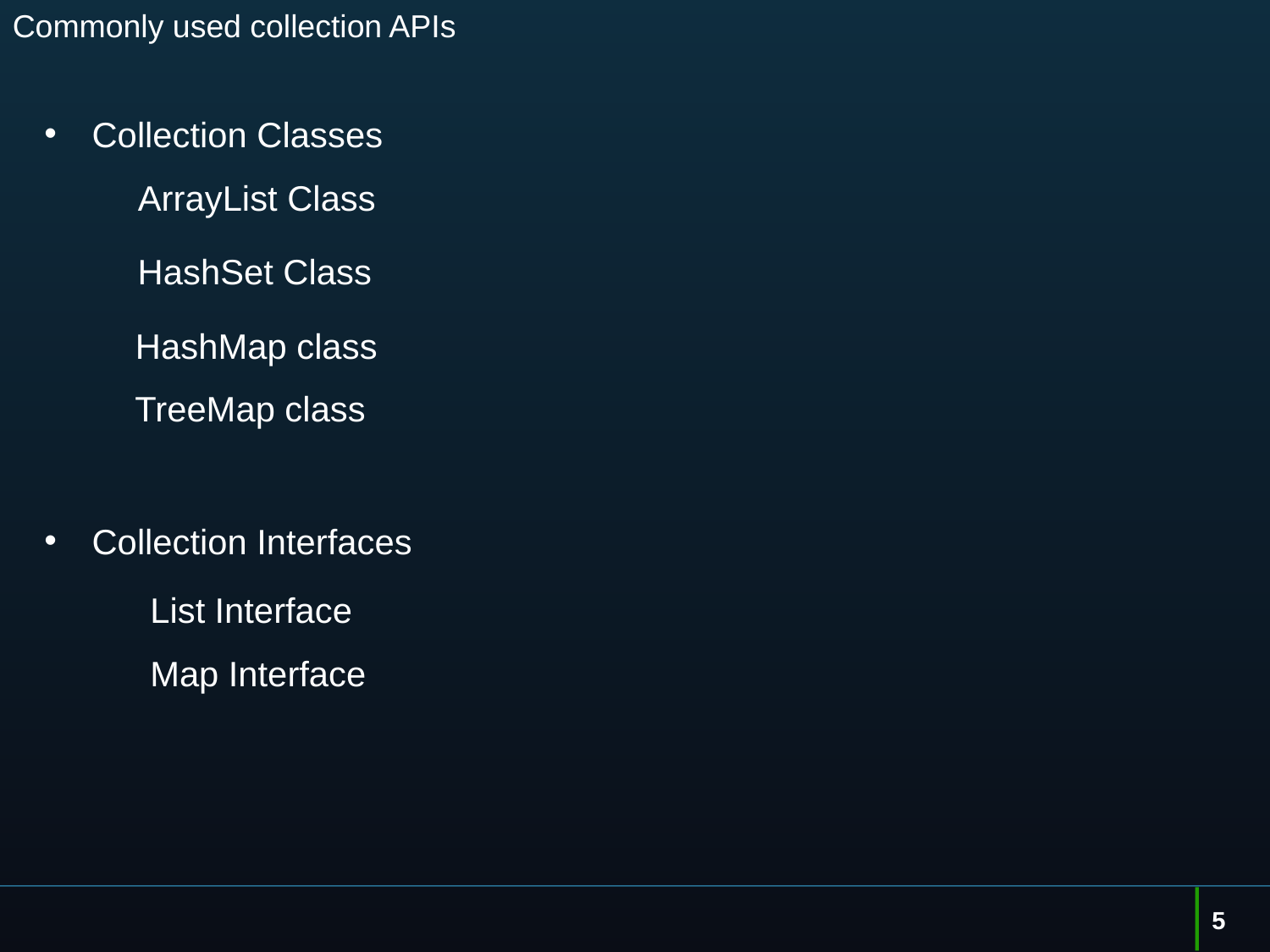

# Commonly used collection APIs
Collection Classes

ArrayList Class
HashSet Class
HashMap class
TreeMap class
Collection Interfaces
List Interface
Map Interface
5